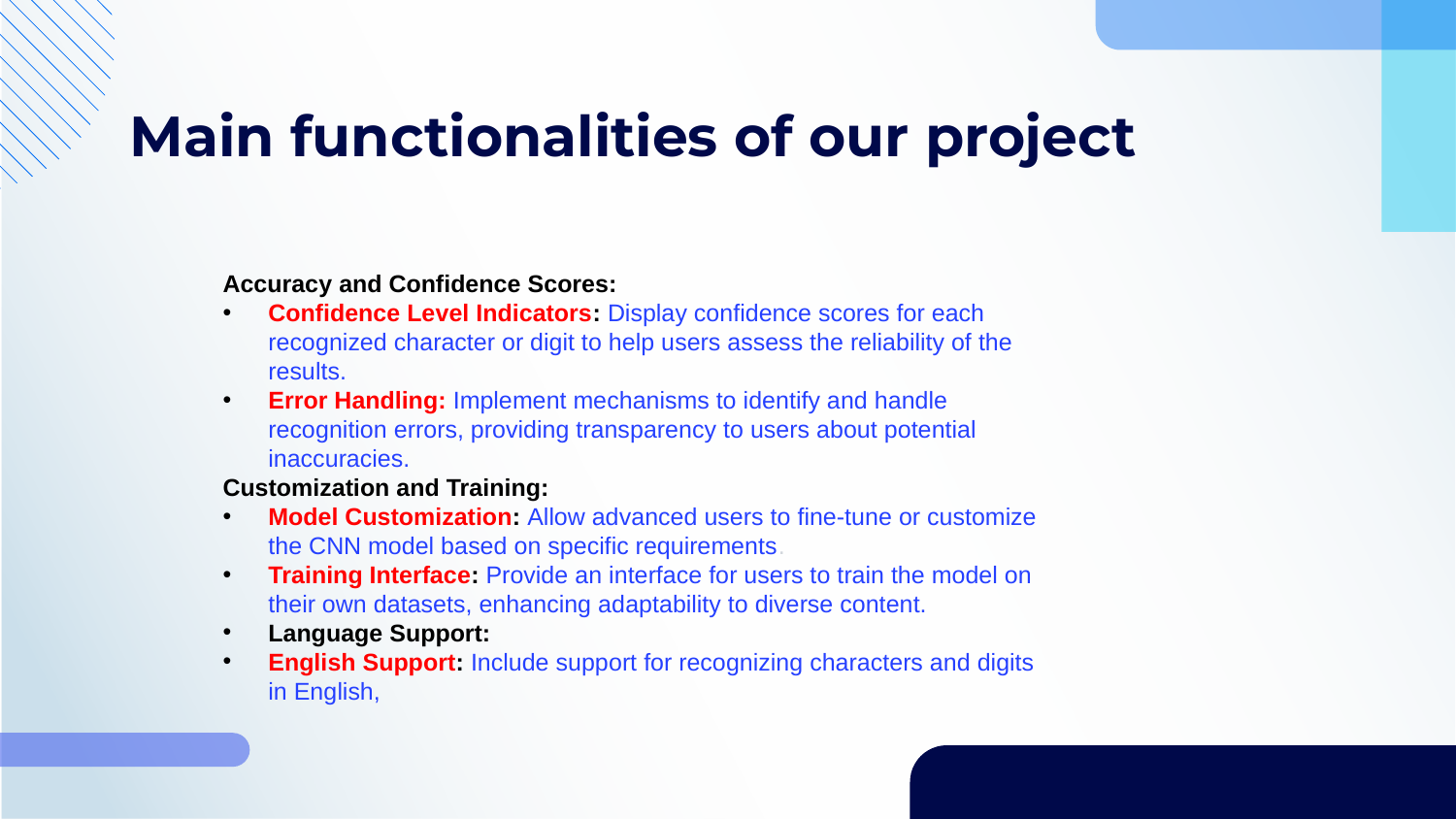

# Main functionalities of our project
Accuracy and Confidence Scores:
Confidence Level Indicators: Display confidence scores for each recognized character or digit to help users assess the reliability of the results.
Error Handling: Implement mechanisms to identify and handle recognition errors, providing transparency to users about potential inaccuracies.
Customization and Training:
Model Customization: Allow advanced users to fine-tune or customize the CNN model based on specific requirements.
Training Interface: Provide an interface for users to train the model on their own datasets, enhancing adaptability to diverse content.
Language Support:
English Support: Include support for recognizing characters and digits in English,